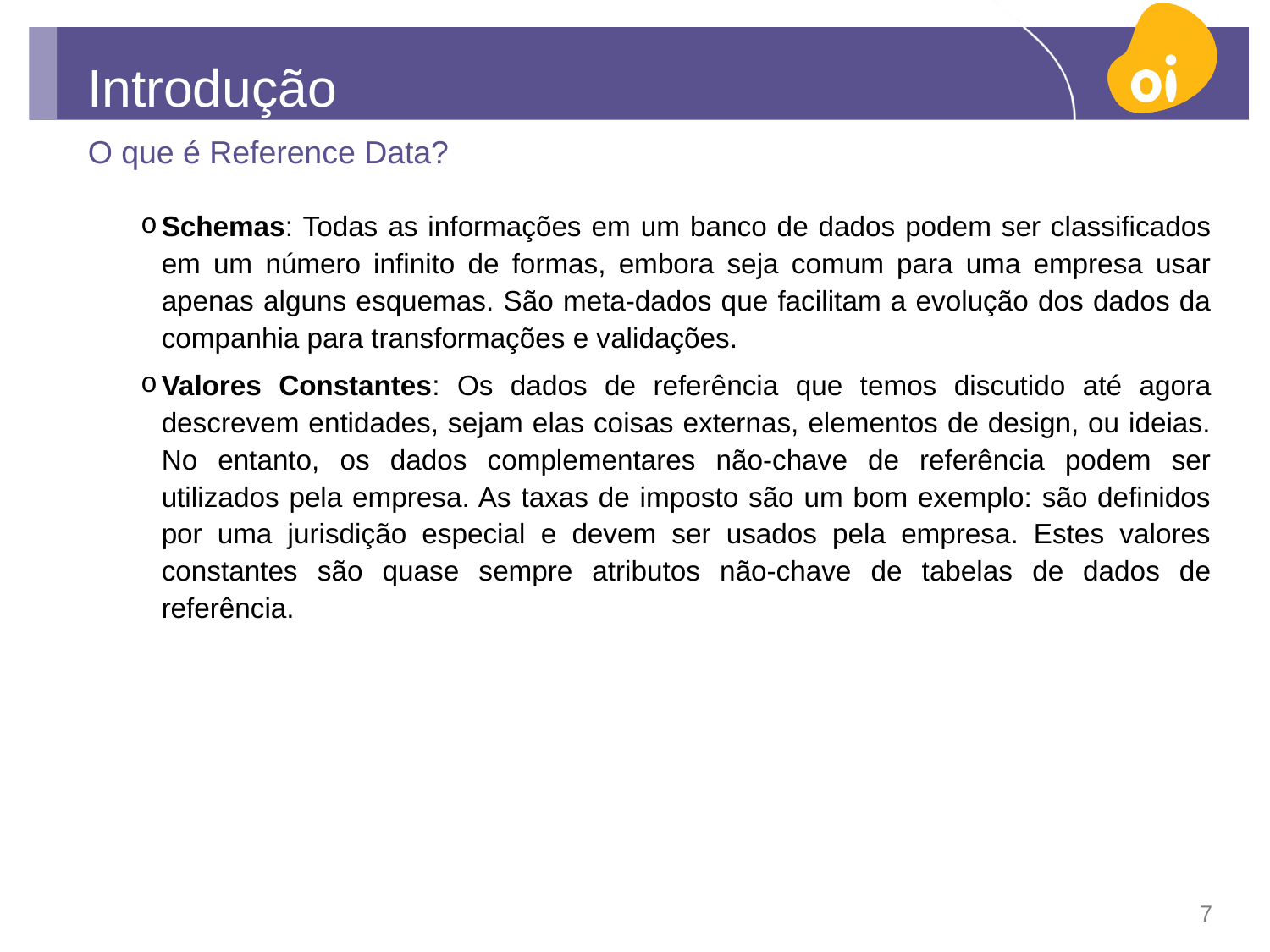

# Introdução
O que é Reference Data?
Schemas: Todas as informações em um banco de dados podem ser classificados em um número infinito de formas, embora seja comum para uma empresa usar apenas alguns esquemas. São meta-dados que facilitam a evolução dos dados da companhia para transformações e validações.
Valores Constantes: Os dados de referência que temos discutido até agora descrevem entidades, sejam elas coisas externas, elementos de design, ou ideias. No entanto, os dados complementares não-chave de referência podem ser utilizados pela empresa. As taxas de imposto são um bom exemplo: são definidos por uma jurisdição especial e devem ser usados pela empresa. Estes valores constantes são quase sempre atributos não-chave de tabelas de dados de referência.
7